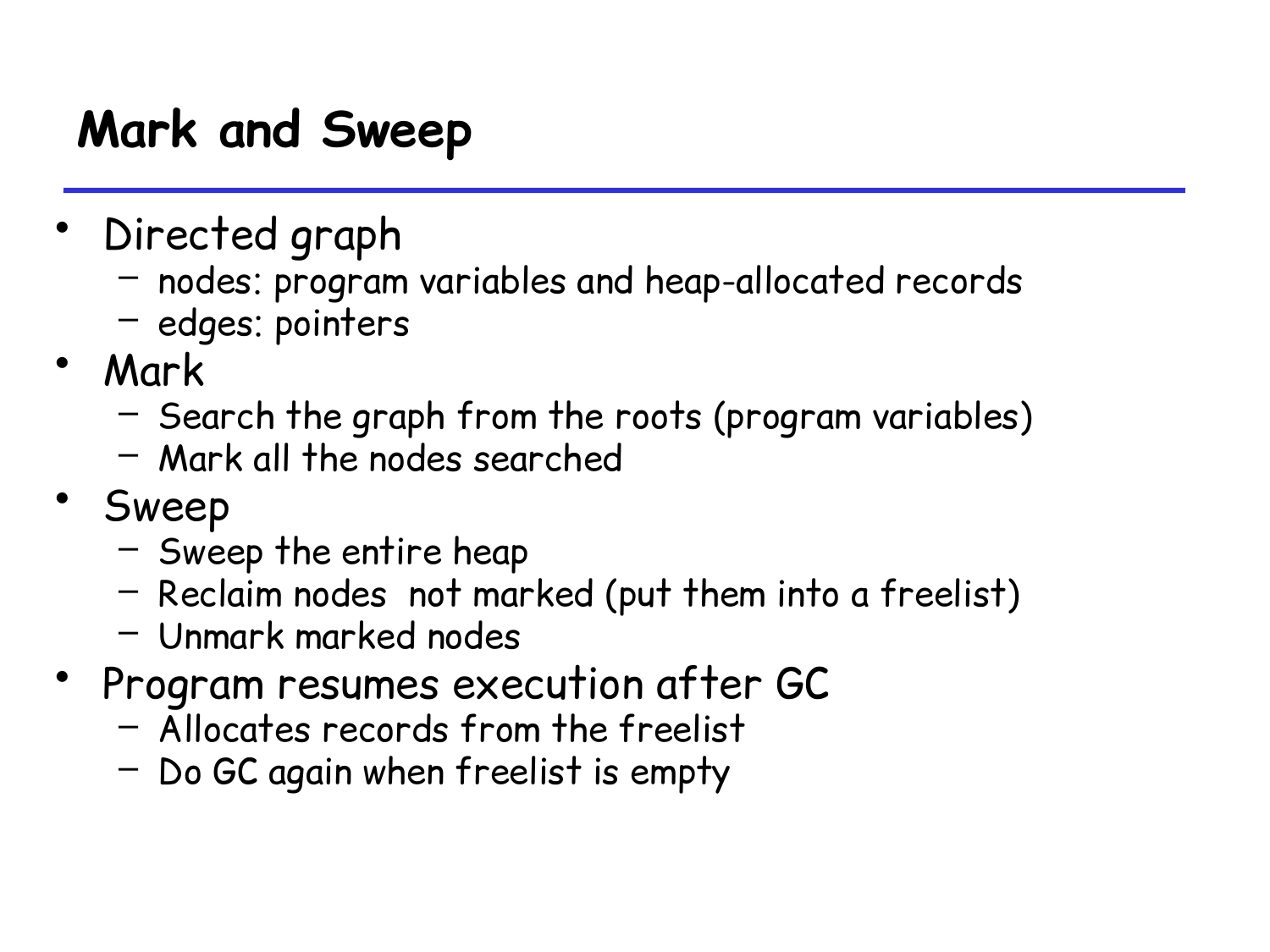

# Mark and Sweep
Directed graph
nodes: program variables and heap-allocated records
edges: pointers
Mark
Search the graph from the roots (program variables)
Mark all the nodes searched
Sweep
Sweep the entire heap
Reclaim nodes  not marked (put them into a freelist)
Unmark marked nodes
Program resumes execution after GC
Allocates records from the freelist
Do GC again when freelist is empty

4